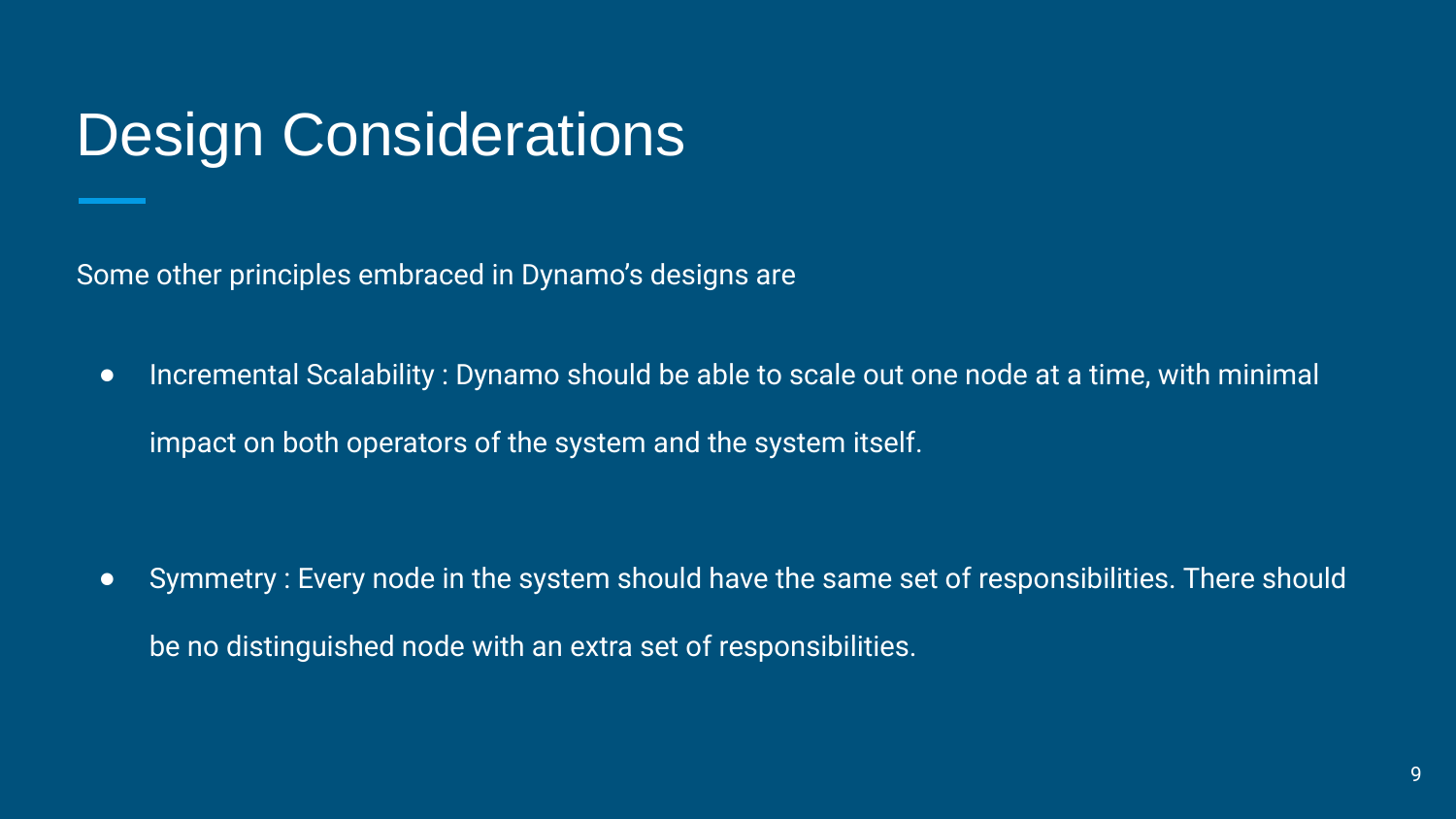

# Design Considerations
Some other principles embraced in Dynamo’s designs are
Incremental Scalability : Dynamo should be able to scale out one node at a time, with minimal impact on both operators of the system and the system itself.
Symmetry : Every node in the system should have the same set of responsibilities. There should be no distinguished node with an extra set of responsibilities.

9